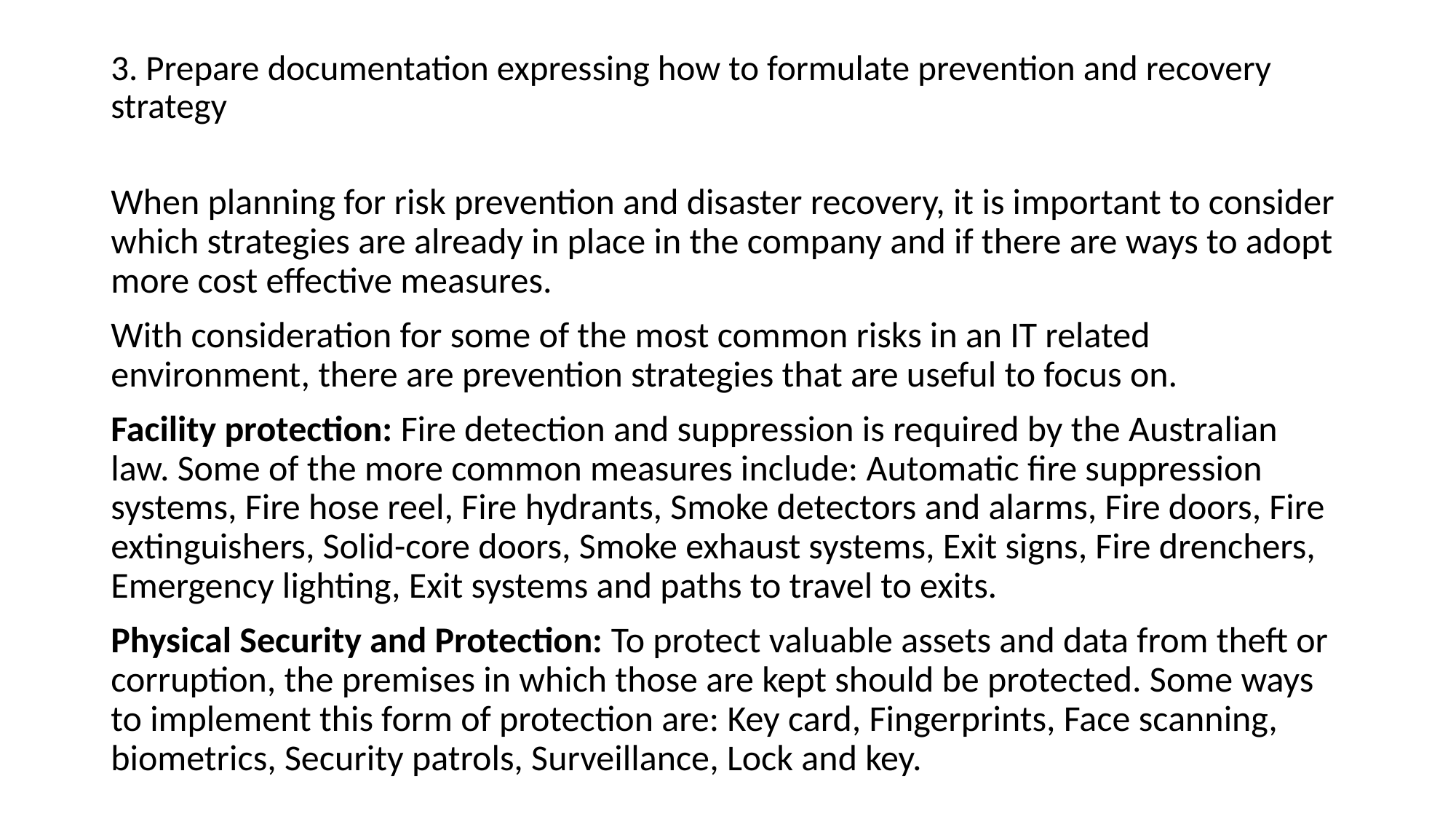

# 3. Prepare documentation expressing how to formulate prevention and recovery strategy
When planning for risk prevention and disaster recovery, it is important to consider which strategies are already in place in the company and if there are ways to adopt more cost effective measures.
With consideration for some of the most common risks in an IT related environment, there are prevention strategies that are useful to focus on.
Facility protection: Fire detection and suppression is required by the Australian law. Some of the more common measures include: Automatic fire suppression systems, Fire hose reel, Fire hydrants, Smoke detectors and alarms, Fire doors, Fire extinguishers, Solid-core doors, Smoke exhaust systems, Exit signs, Fire drenchers, Emergency lighting, Exit systems and paths to travel to exits.
Physical Security and Protection: To protect valuable assets and data from theft or corruption, the premises in which those are kept should be protected. Some ways to implement this form of protection are: Key card, Fingerprints, Face scanning, biometrics, Security patrols, Surveillance, Lock and key.